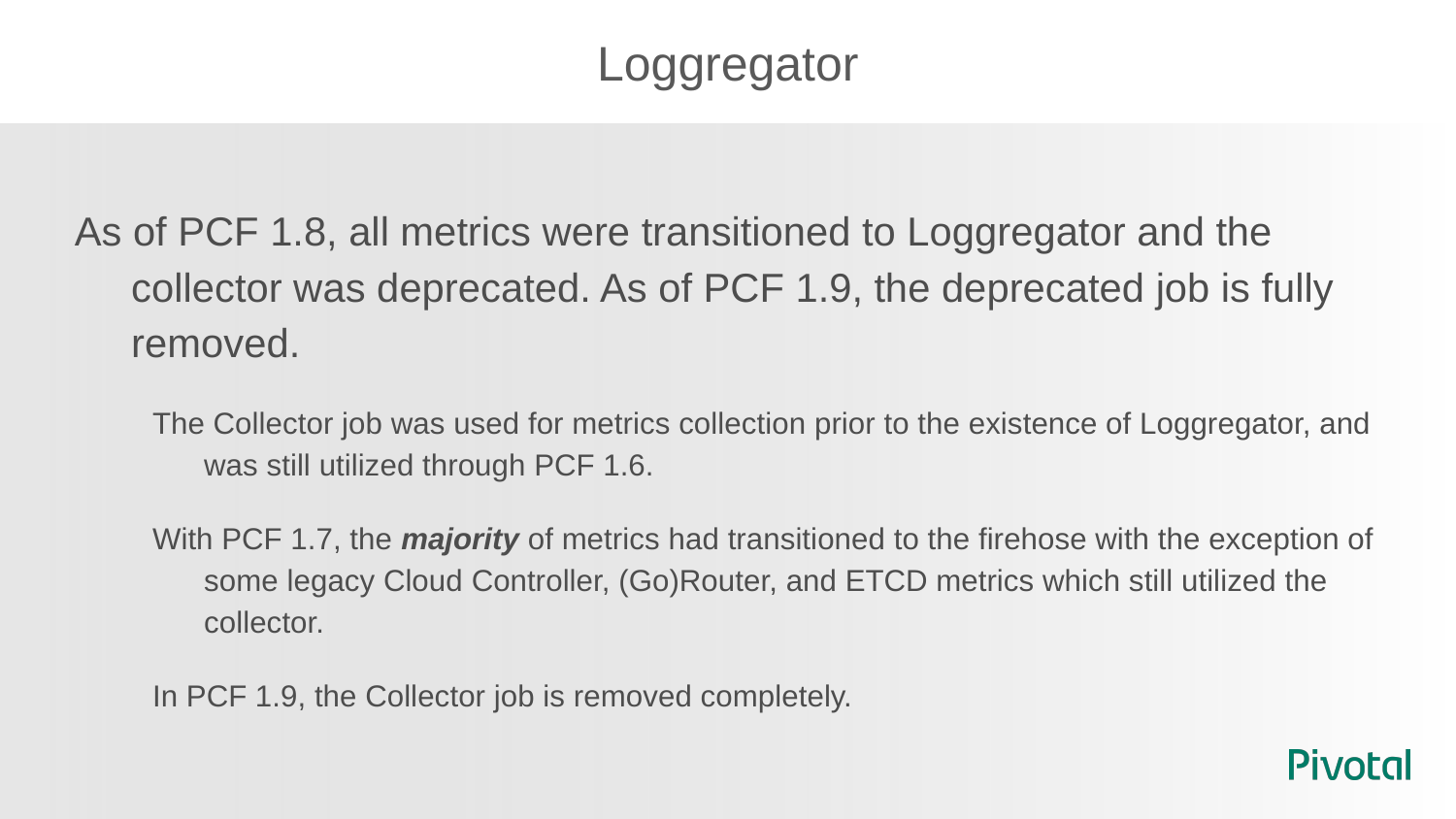

# Loggregator
As of PCF 1.8, all metrics were transitioned to Loggregator and the collector was deprecated. As of PCF 1.9, the deprecated job is fully removed.
The Collector job was used for metrics collection prior to the existence of Loggregator, and was still utilized through PCF 1.6.
With PCF 1.7, the majority of metrics had transitioned to the firehose with the exception of some legacy Cloud Controller, (Go)Router, and ETCD metrics which still utilized the collector.
In PCF 1.9, the Collector job is removed completely.